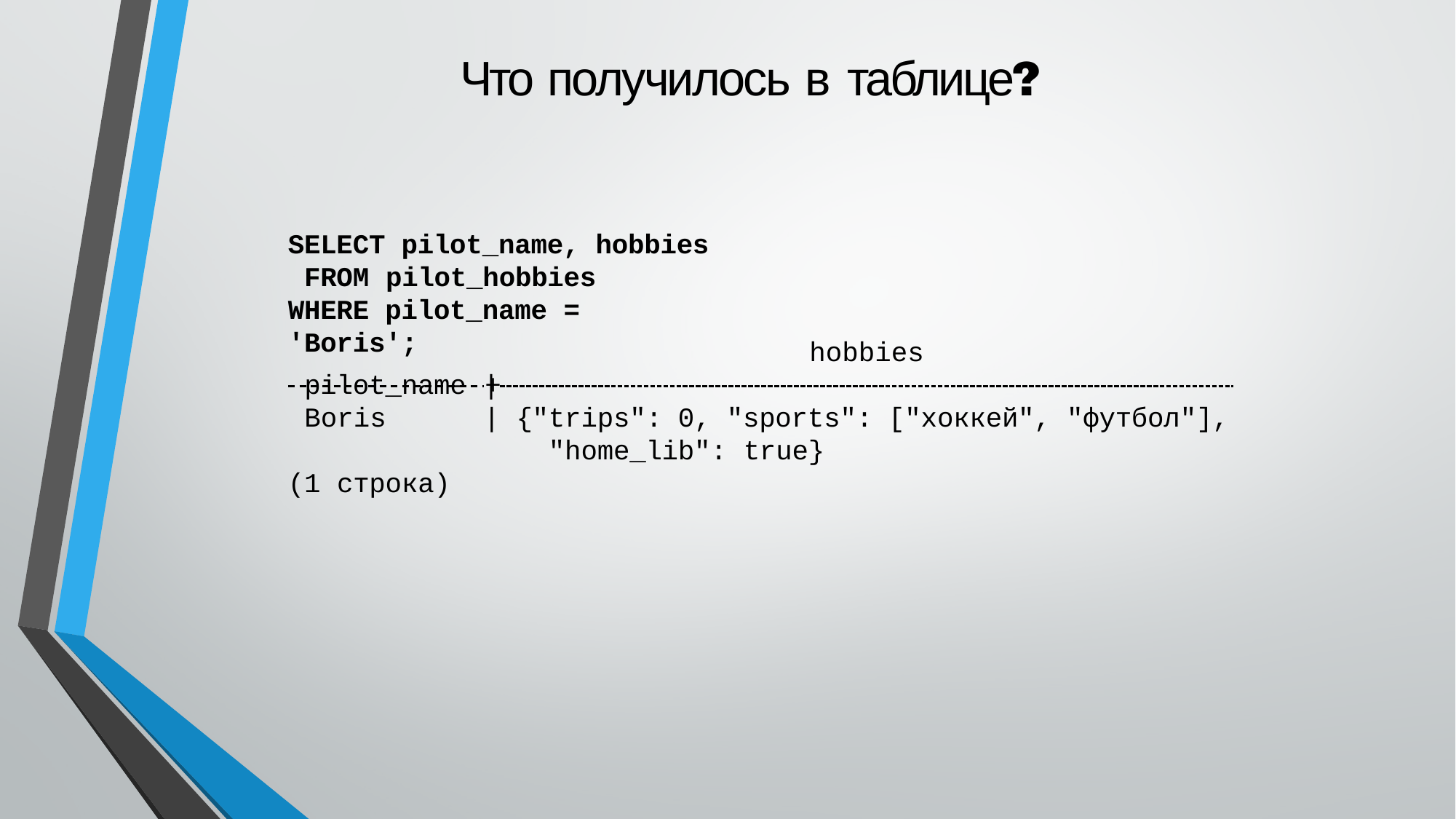

# Что получилось в таблице?
SELECT pilot_name, hobbies  FROM pilot_hobbies
WHERE pilot_name = 'Boris';
pilot_name |
hobbies
 	+

Boris
| {"trips": 0, "sports": ["хоккей", "футбол"],  "home_lib": true}
(1 строка)